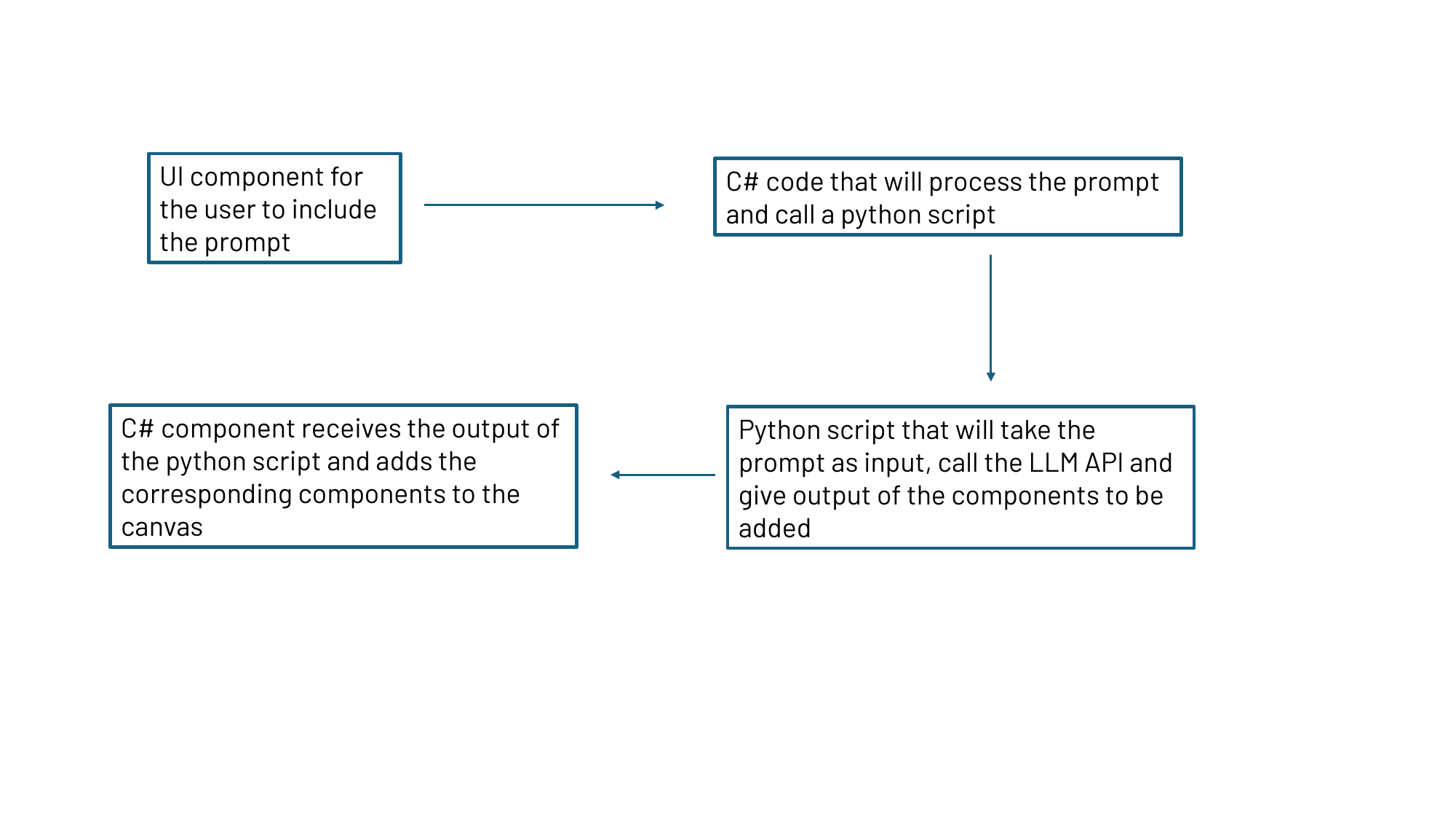

UI component for the user to include the prompt
C# code that will process the prompt and call a python script
C# component receives the output of the python script and adds the corresponding components to the canvas
Python script that will take the prompt as input, call the LLM API and give output of the components to be added